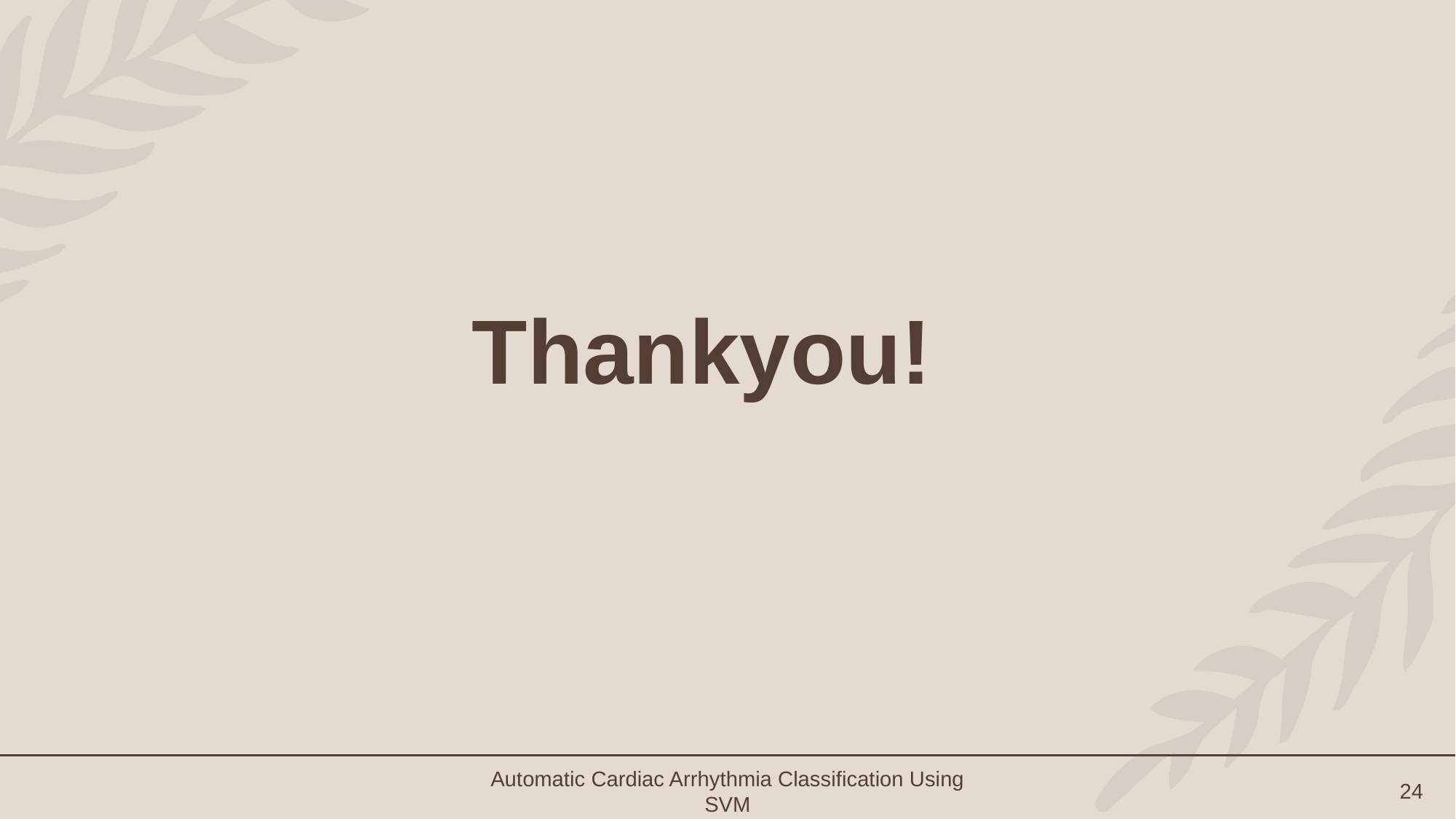

# Thankyou!
Automatic Cardiac Arrhythmia Classification Using SVM
24